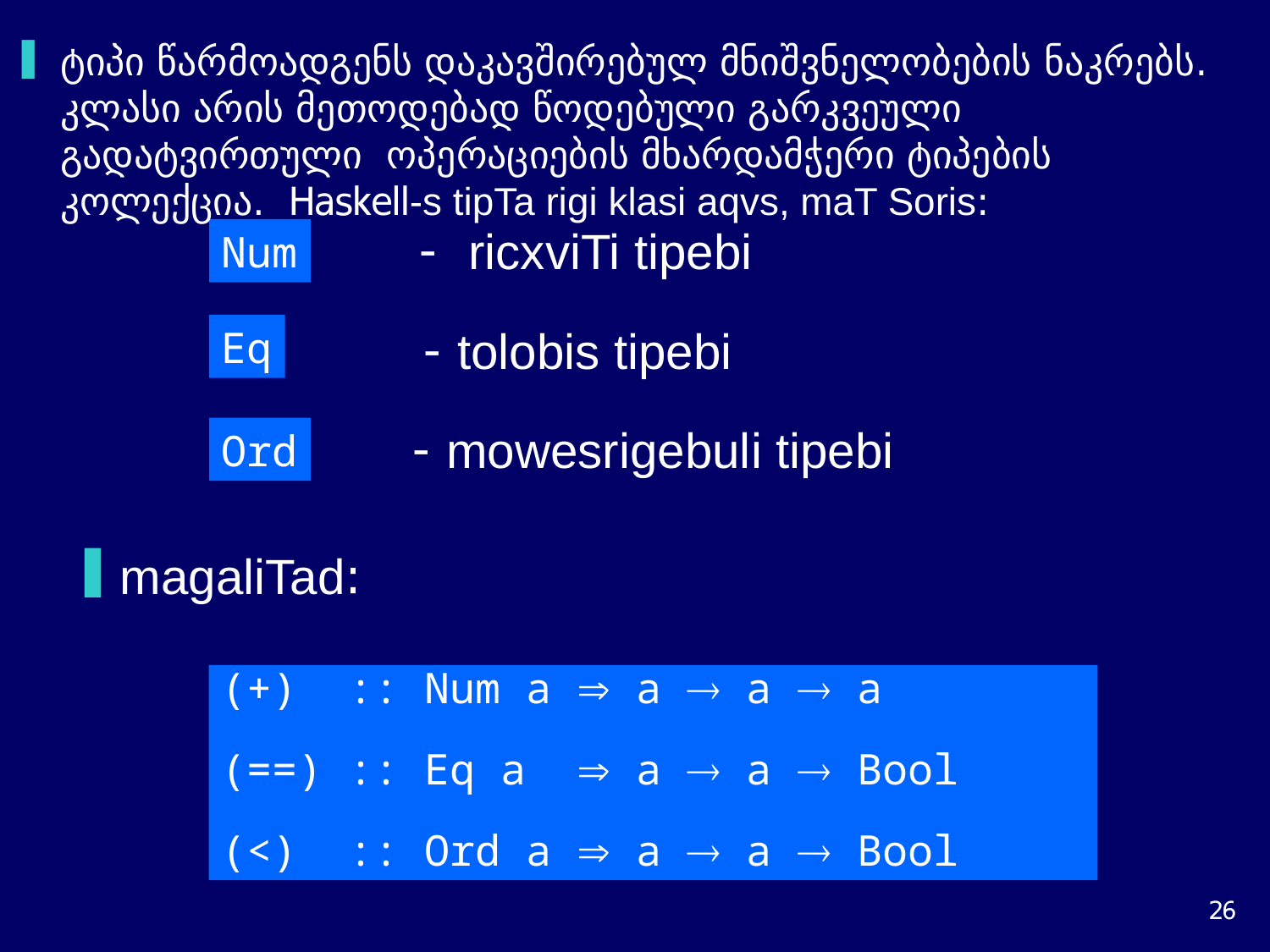

ტიპი წარმოადგენს დაკავშირებულ მნიშვნელობების ნაკრებს. კლასი არის მეთოდებად წოდებული გარკვეული გადატვირთული  ოპერაციების მხარდამჭერი ტიპების კოლექცია.  Haskell-s tipTa rigi klasi aqvs, maT Soris:
-  ricxviTi tipebi
Num
- tolobis tipebi
Eq
- mowesrigebuli tipebi
Ord
magaliTad:
(+)  :: Num a ⇒ a → a → a

(==) :: Eq a  ⇒ a → a → Bool

(<)  :: Ord a ⇒ a → a → Bool
26